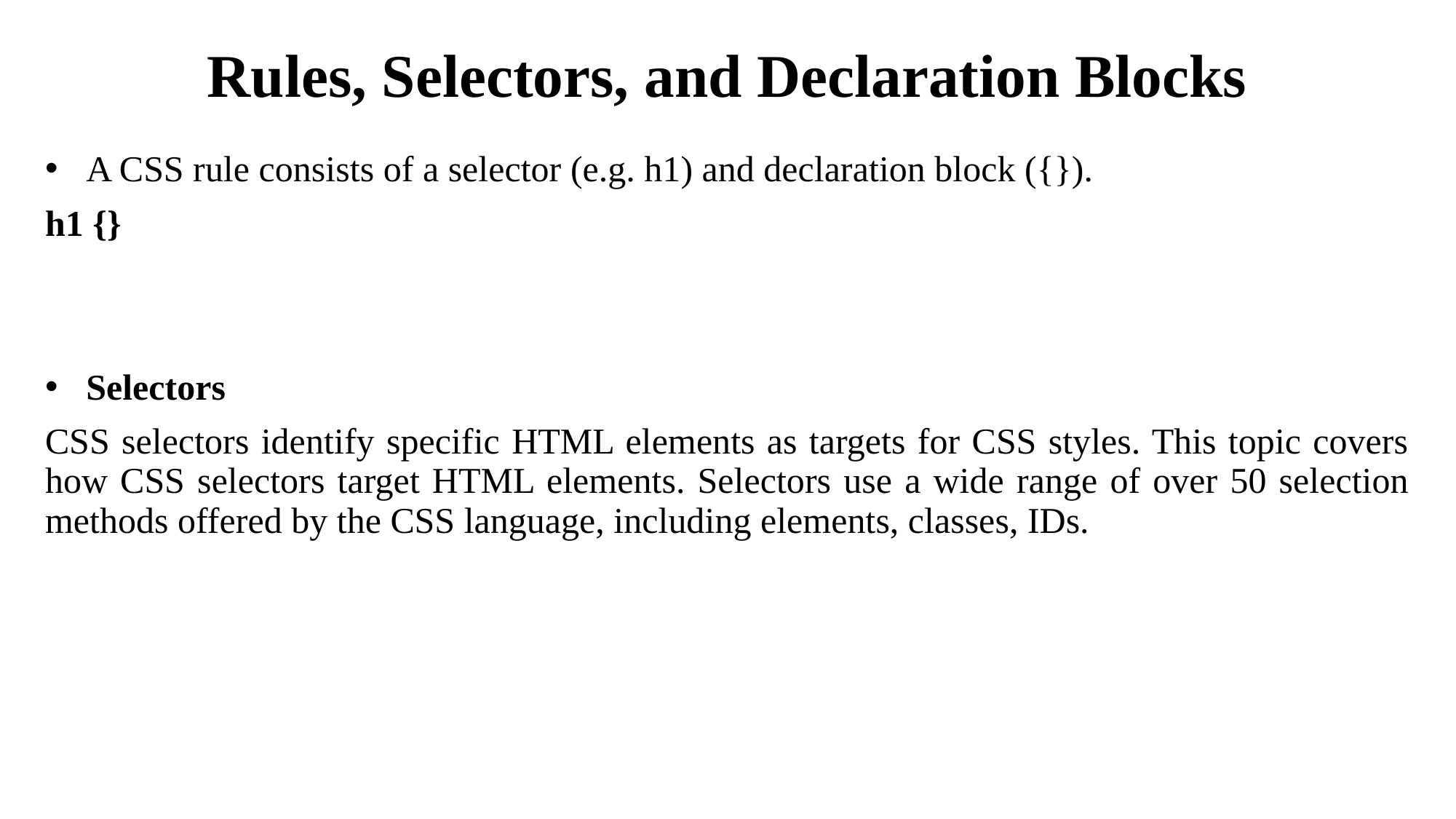

# Rules, Selectors, and Declaration Blocks
A CSS rule consists of a selector (e.g. h1) and declaration block ({}).
h1 {}

Selectors
CSS selectors identify specific HTML elements as targets for CSS styles. This topic covers how CSS selectors target HTML elements. Selectors use a wide range of over 50 selection methods offered by the CSS language, including elements, classes, IDs.